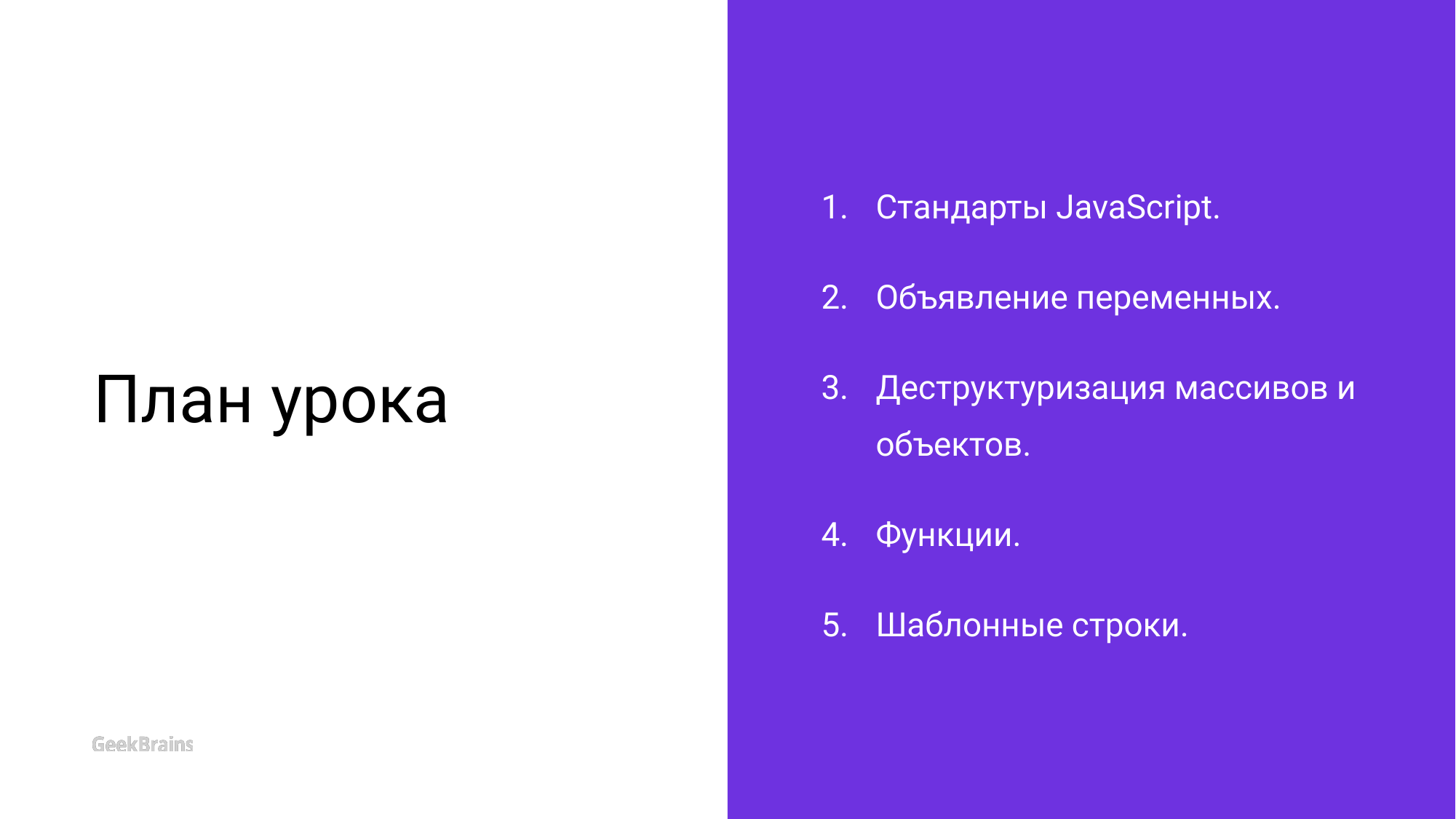

# План урока
Стандарты JavaScript.
Объявление переменных.
Деструктуризация массивов и объектов.
Функции.
Шаблонные строки.